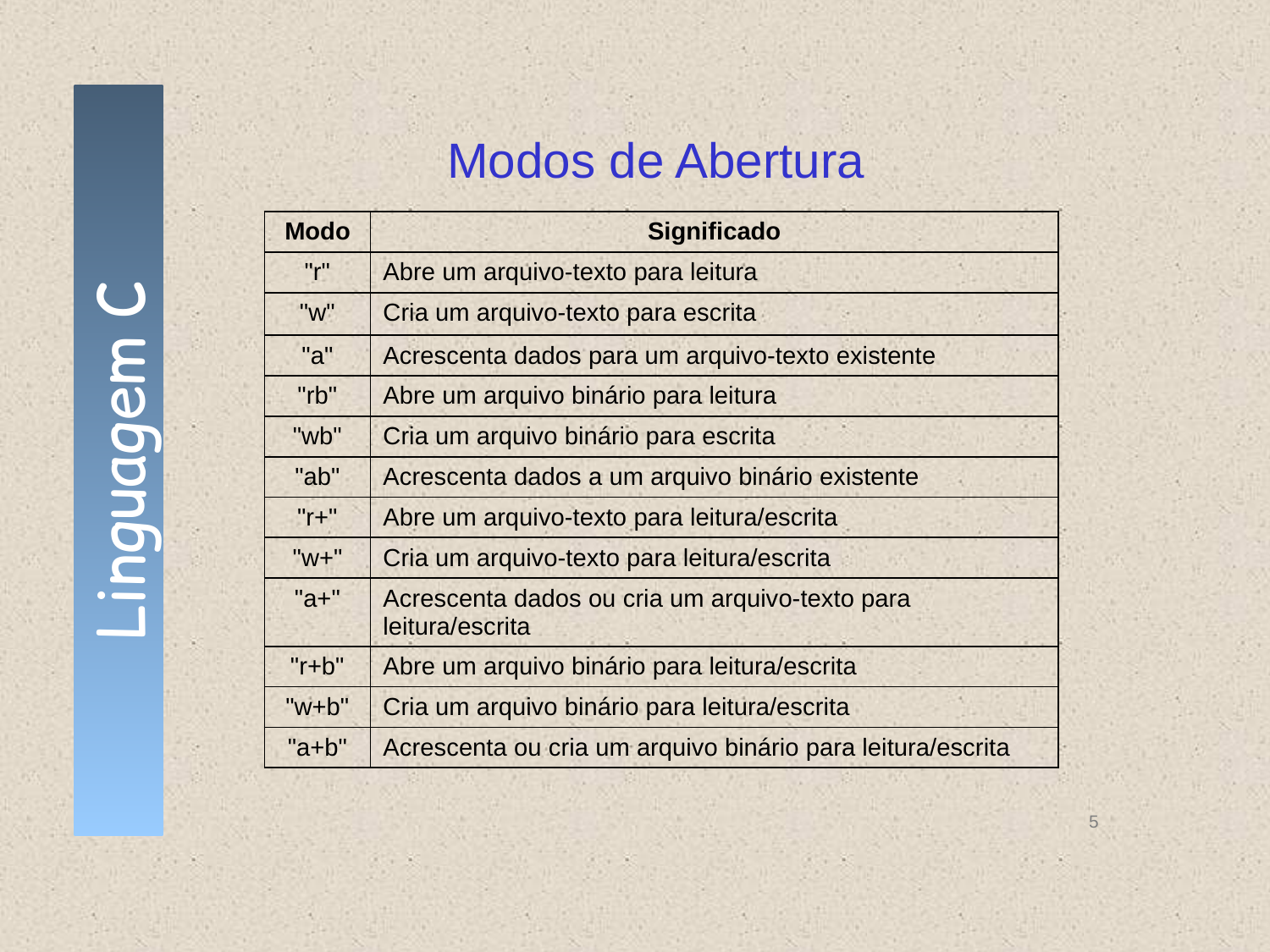

# Modos de Abertura

| Modo | Significado |
| --- | --- |
| "r" | Abre um arquivo-texto para leitura |
| "w" | Cria um arquivo-texto para escrita |
| "a" | Acrescenta dados para um arquivo-texto existente |
| "rb" | Abre um arquivo binário para leitura |
| "wb" | Cria um arquivo binário para escrita |
| "ab" | Acrescenta dados a um arquivo binário existente |
| "r+" | Abre um arquivo-texto para leitura/escrita |
| "w+" | Cria um arquivo-texto para leitura/escrita |
| "a+" | Acrescenta dados ou cria um arquivo-texto para leitura/escrita |
| "r+b" | Abre um arquivo binário para leitura/escrita |
| "w+b" | Cria um arquivo binário para leitura/escrita |
| "a+b" | Acrescenta ou cria um arquivo binário para leitura/escrita |
5